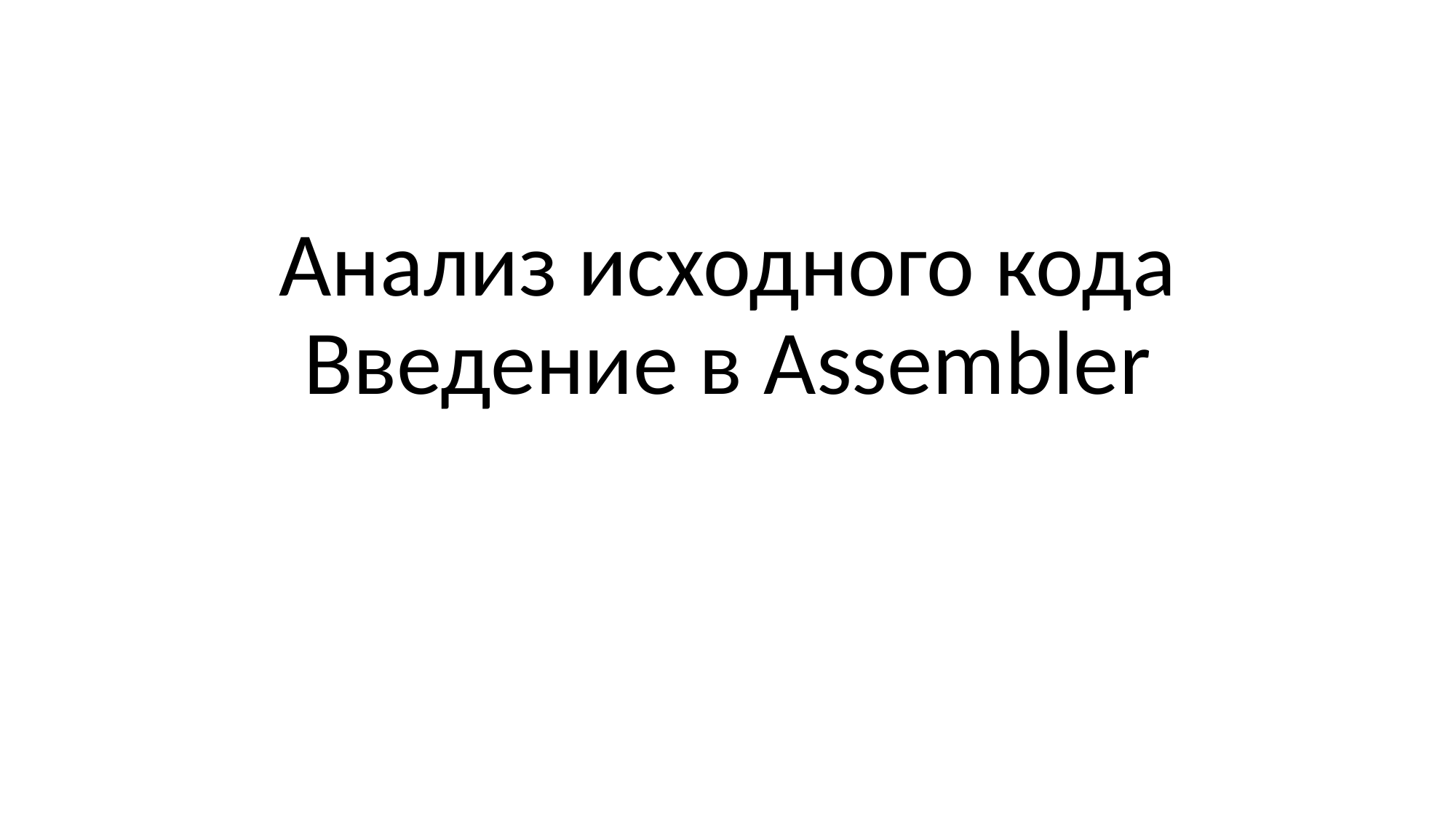

# Анализ исходного кода Введение в Assembler